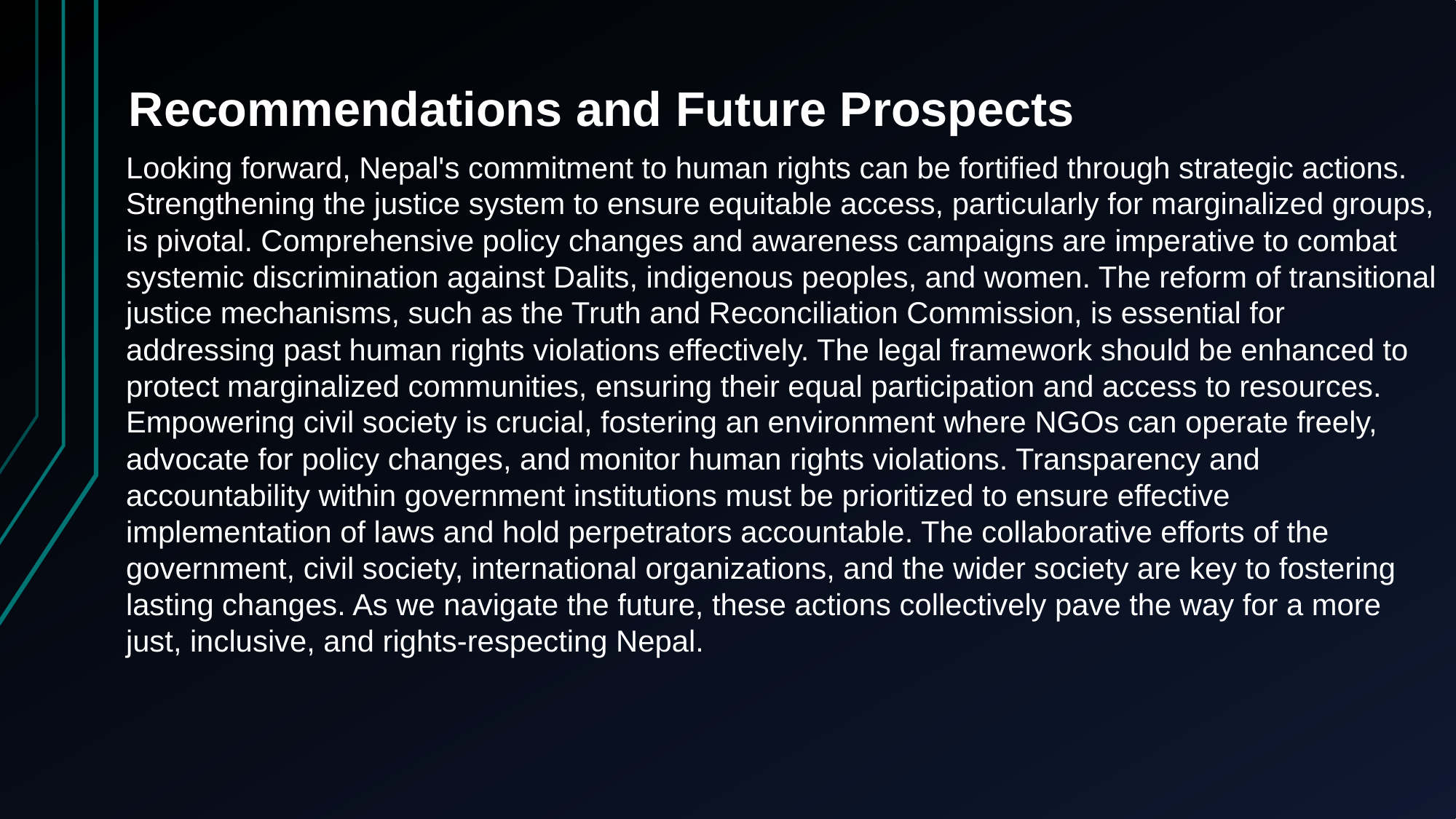

Recommendations and Future Prospects
Looking forward, Nepal's commitment to human rights can be fortified through strategic actions. Strengthening the justice system to ensure equitable access, particularly for marginalized groups, is pivotal. Comprehensive policy changes and awareness campaigns are imperative to combat systemic discrimination against Dalits, indigenous peoples, and women. The reform of transitional justice mechanisms, such as the Truth and Reconciliation Commission, is essential for addressing past human rights violations effectively. The legal framework should be enhanced to protect marginalized communities, ensuring their equal participation and access to resources. Empowering civil society is crucial, fostering an environment where NGOs can operate freely, advocate for policy changes, and monitor human rights violations. Transparency and accountability within government institutions must be prioritized to ensure effective implementation of laws and hold perpetrators accountable. The collaborative efforts of the government, civil society, international organizations, and the wider society are key to fostering lasting changes. As we navigate the future, these actions collectively pave the way for a more just, inclusive, and rights-respecting Nepal.